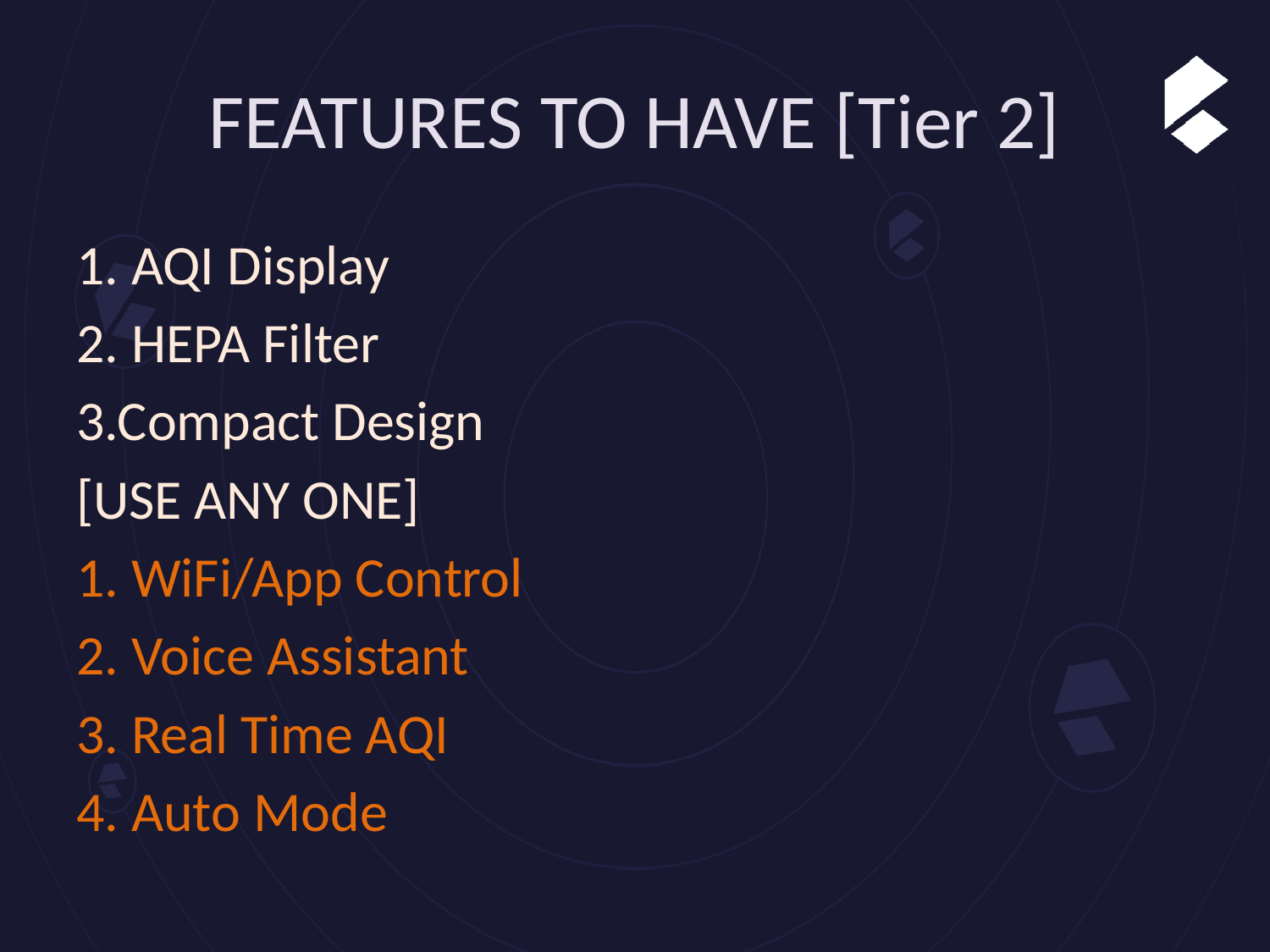

# FEATURES TO HAVE [Tier 2]
1. AQI Display
2. HEPA Filter
3.Compact Design
[USE ANY ONE]
1. WiFi/App Control
2. Voice Assistant
3. Real Time AQI
4. Auto Mode